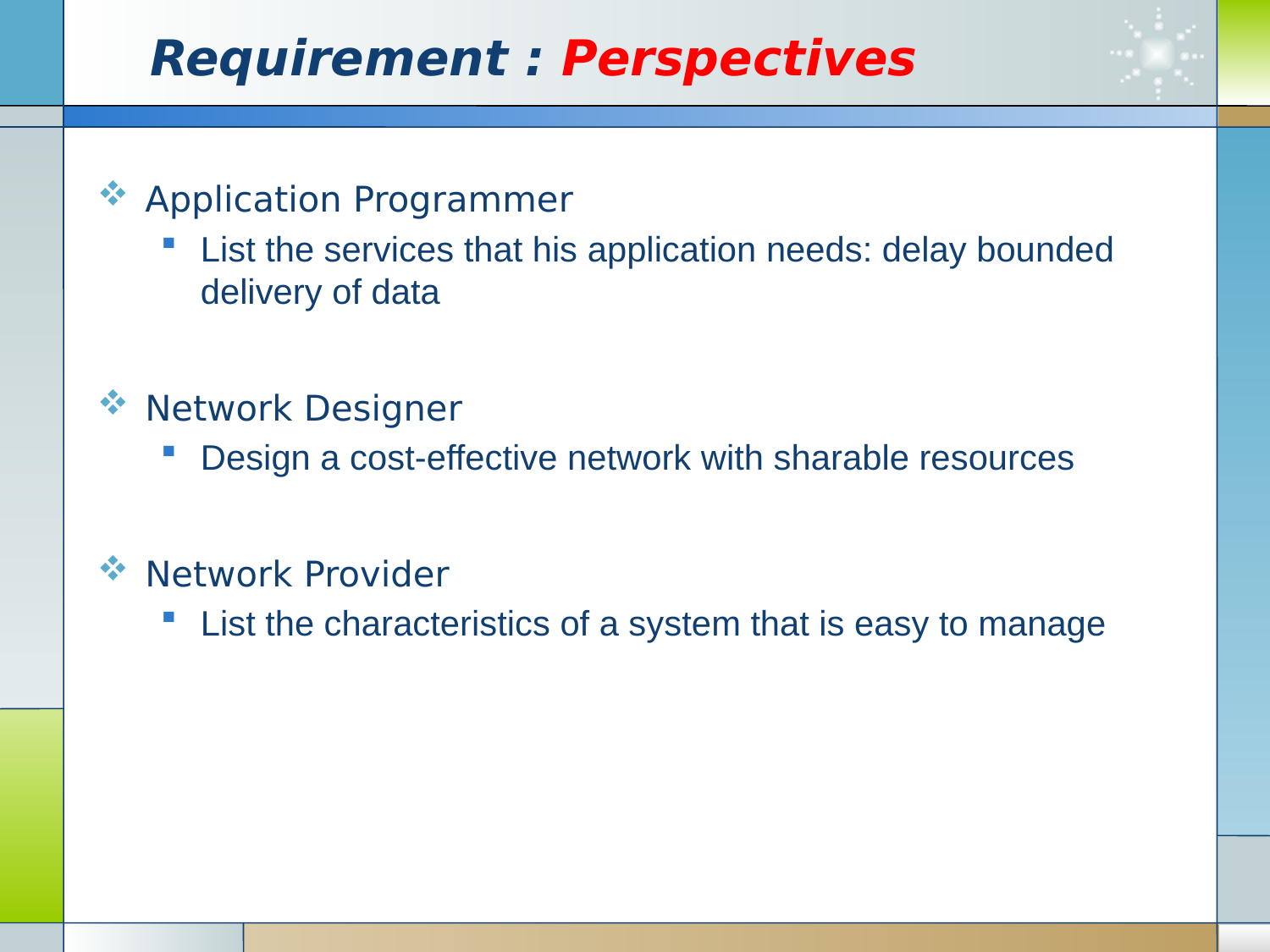

# Requirement : Perspectives
Application Programmer
List the services that his application needs: delay bounded delivery of data

Network Designer
Design a cost-effective network with sharable resources

Network Provider
List the characteristics of a system that is easy to manage